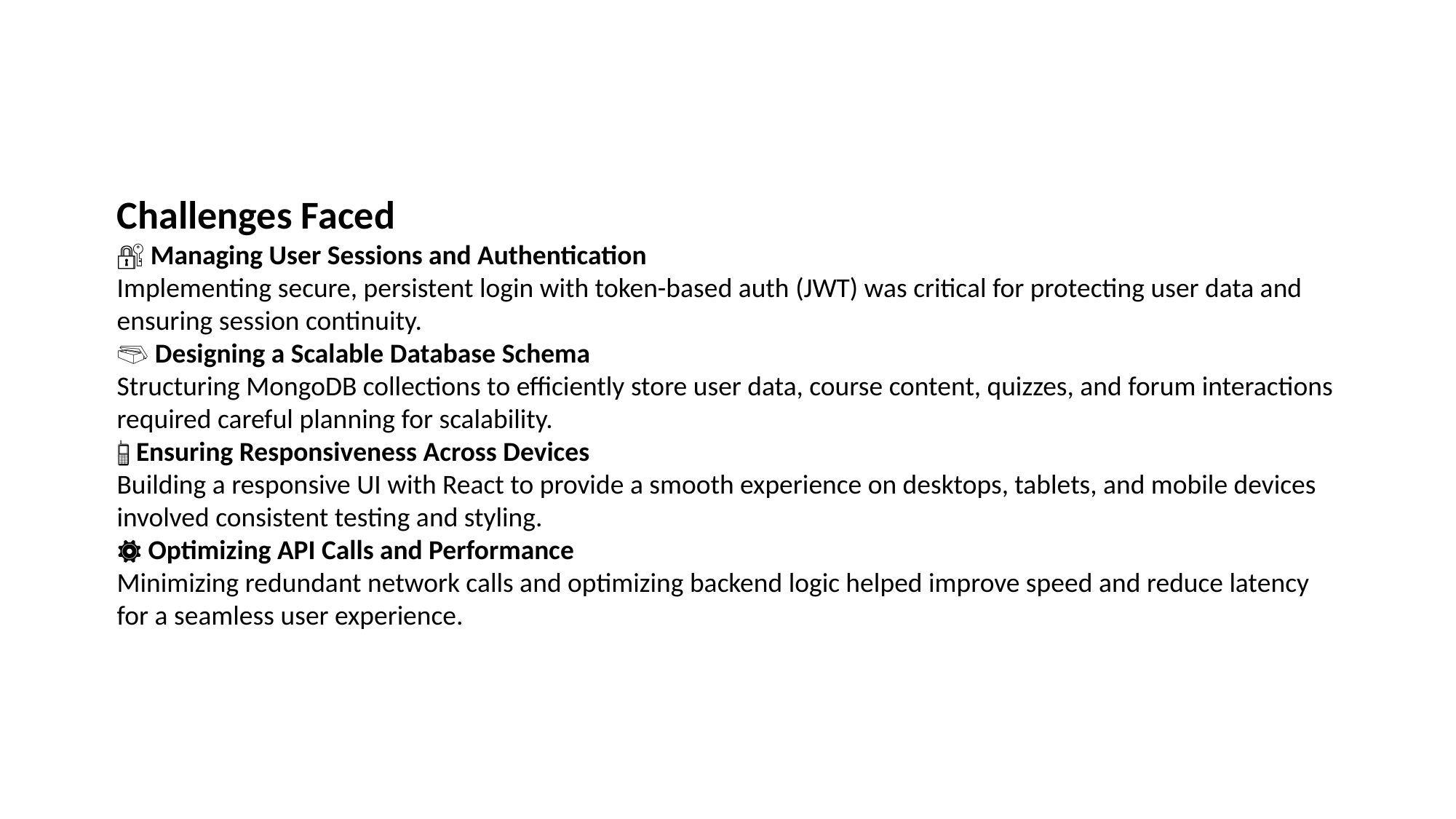

Challenges Faced
🔐 Managing User Sessions and Authentication
Implementing secure, persistent login with token-based auth (JWT) was critical for protecting user data and ensuring session continuity.
🗃️ Designing a Scalable Database Schema
Structuring MongoDB collections to efficiently store user data, course content, quizzes, and forum interactions required careful planning for scalability.
📱 Ensuring Responsiveness Across Devices
Building a responsive UI with React to provide a smooth experience on desktops, tablets, and mobile devices involved consistent testing and styling.
⚙️ Optimizing API Calls and Performance
Minimizing redundant network calls and optimizing backend logic helped improve speed and reduce latency for a seamless user experience.